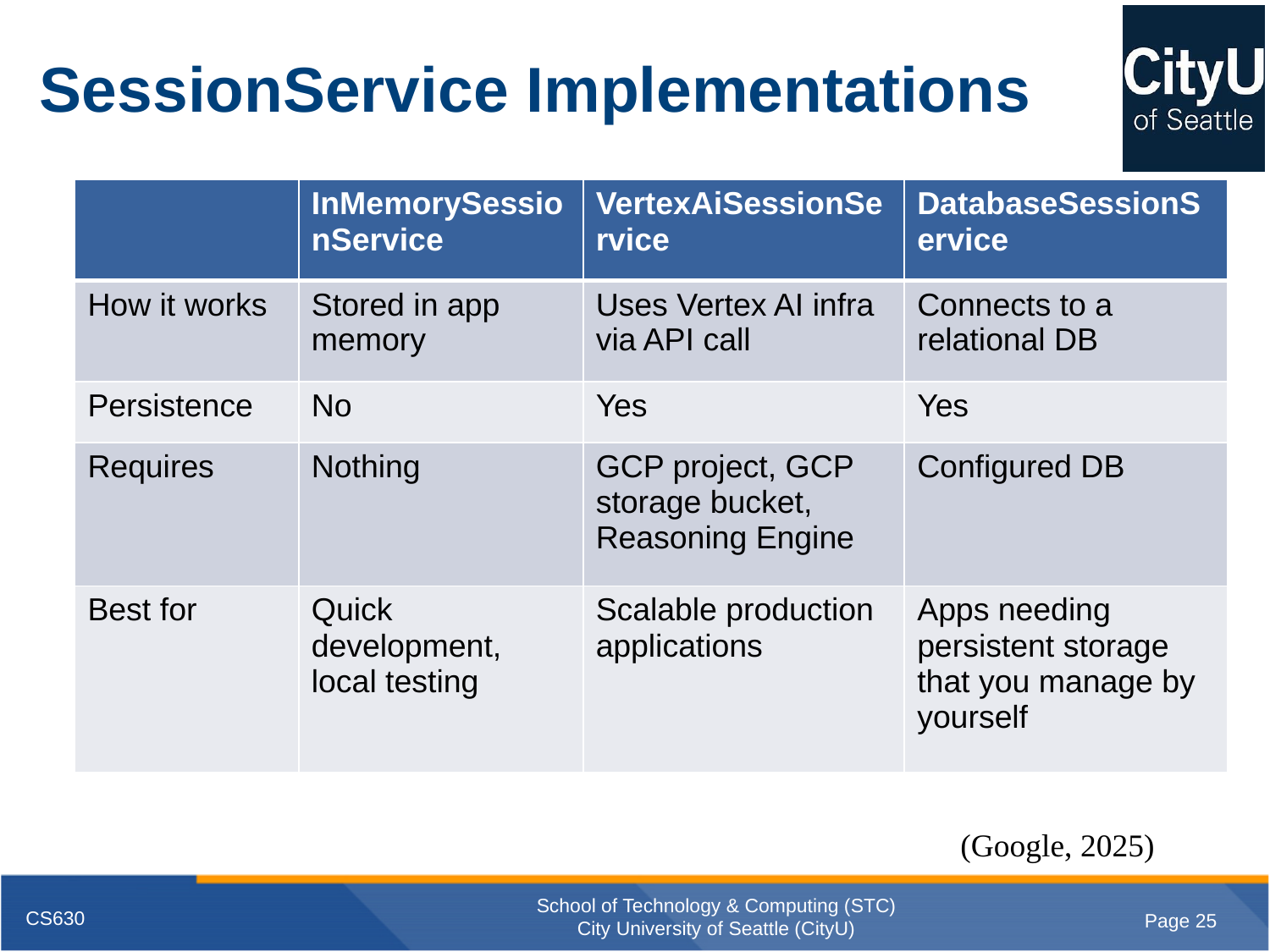

# SessionService Implementations
|  | InMemorySessionService | VertexAiSessionService | DatabaseSessionService |
| --- | --- | --- | --- |
| How it works | Stored in app memory | Uses Vertex AI infra via API call | Connects to a relational DB |
| Persistence | No | Yes | Yes |
| Requires | Nothing | GCP project, GCP storage bucket, Reasoning Engine | Configured DB |
| Best for | Quick development, local testing | Scalable production applications | Apps needing persistent storage that you manage by yourself |
(Google, 2025)